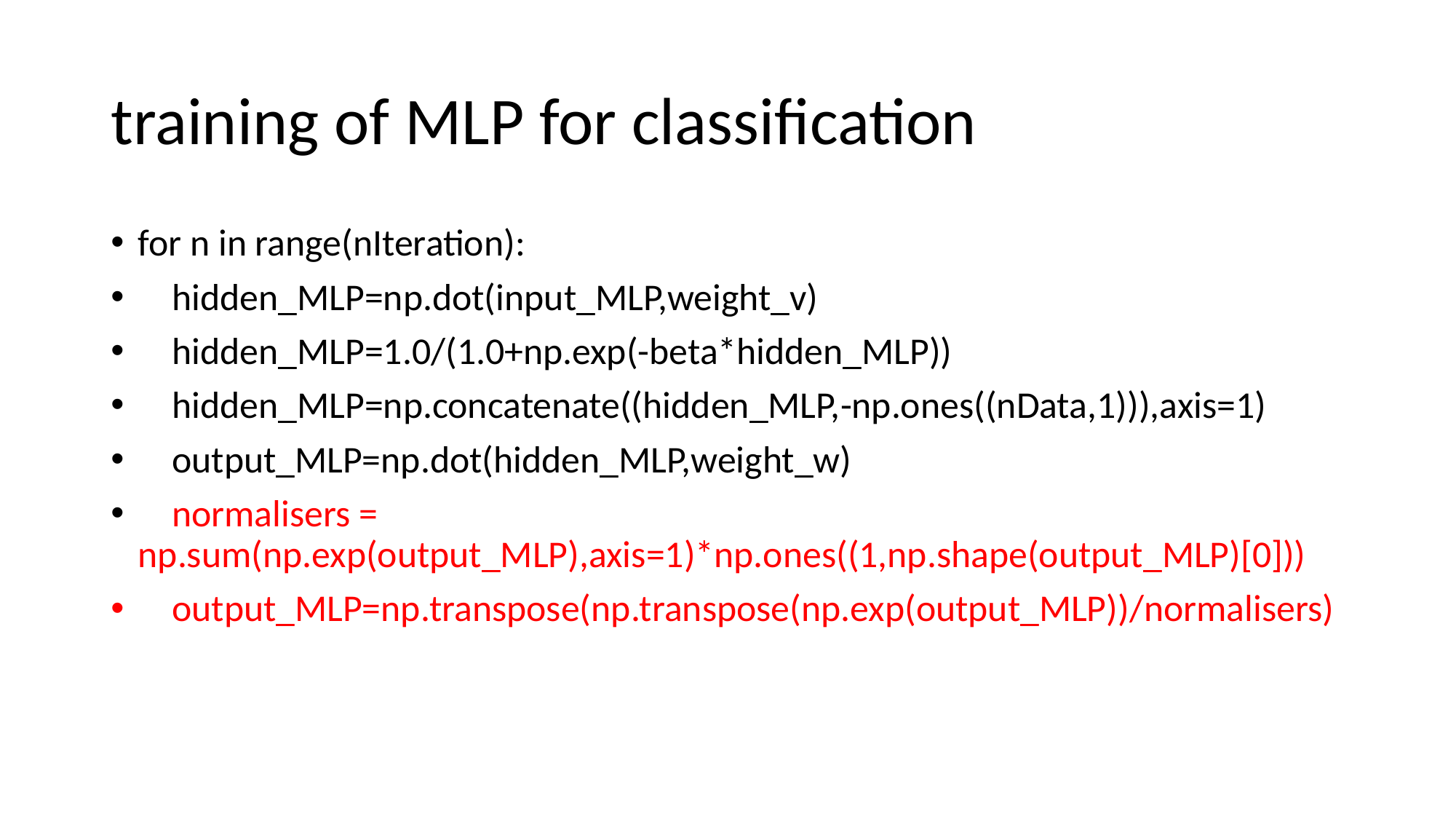

# training of MLP for classification
for n in range(nIteration):
    hidden_MLP=np.dot(input_MLP,weight_v)
    hidden_MLP=1.0/(1.0+np.exp(-beta*hidden_MLP))
    hidden_MLP=np.concatenate((hidden_MLP,-np.ones((nData,1))),axis=1)
    output_MLP=np.dot(hidden_MLP,weight_w)
    normalisers = np.sum(np.exp(output_MLP),axis=1)*np.ones((1,np.shape(output_MLP)[0]))
    output_MLP=np.transpose(np.transpose(np.exp(output_MLP))/normalisers)